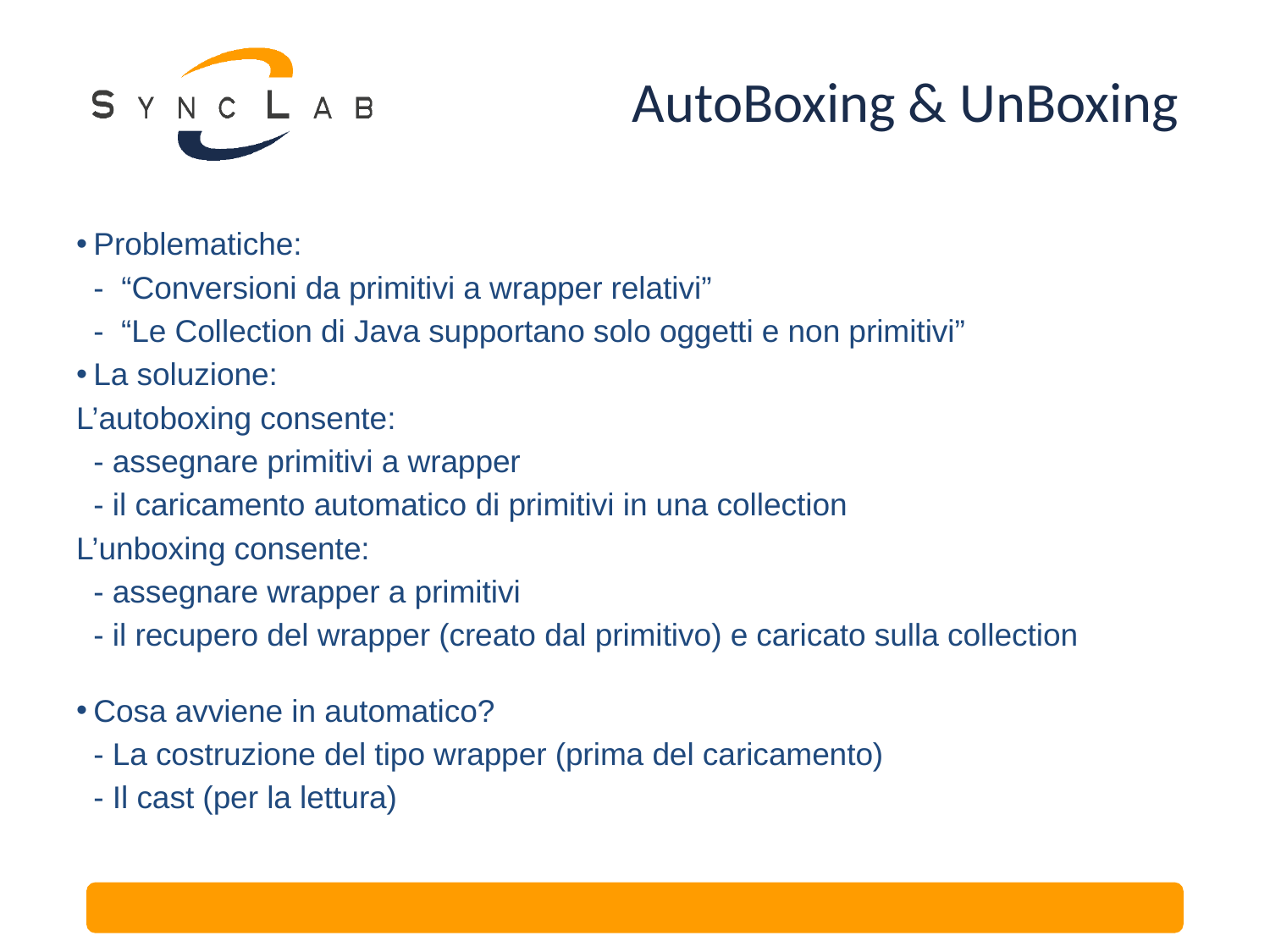

# AutoBoxing & UnBoxing
Problematiche:
	-  “Conversioni da primitivi a wrapper relativi”
	-  “Le Collection di Java supportano solo oggetti e non primitivi”
La soluzione:
L’autoboxing consente:
	- assegnare primitivi a wrapper
	- il caricamento automatico di primitivi in una collection
L’unboxing consente:
	- assegnare wrapper a primitivi
	- il recupero del wrapper (creato dal primitivo) e caricato sulla collection

Cosa avviene in automatico?
	- La costruzione del tipo wrapper (prima del caricamento)
	- Il cast (per la lettura)